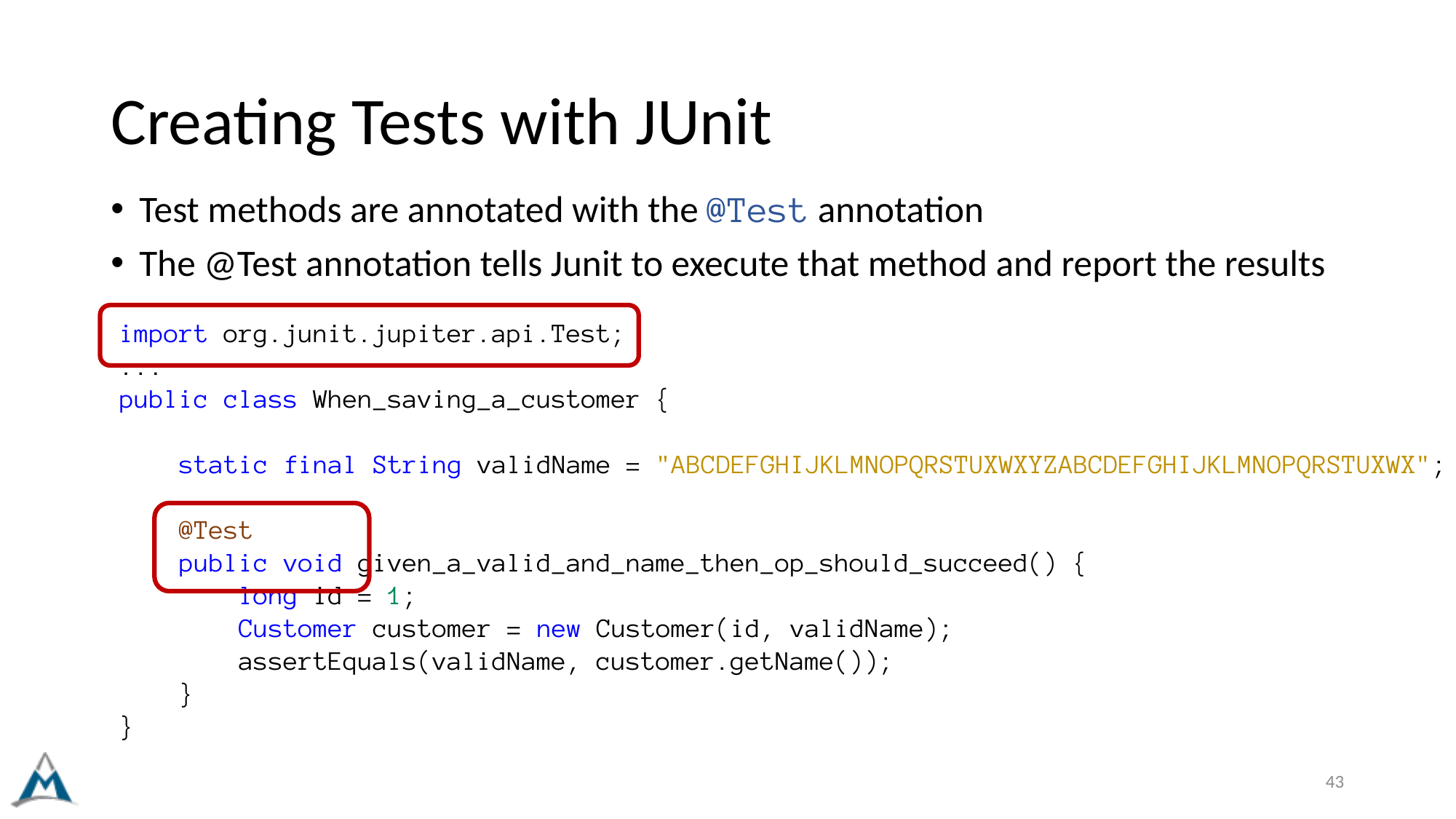

# Creating Tests with JUnit
Test methods are annotated with the @Test annotation
The @Test annotation tells Junit to execute that method and report the results

import org.junit.jupiter.api.Test;
...
public class When_saving_a_customer {
    static final String validName = "ABCDEFGHIJKLMNOPQRSTUXWXYZABCDEFGHIJKLMNOPQRSTUXWX";
    @Test
    public void given_a_valid_and_name_then_op_should_succeed() {
        long id = 1;
        Customer customer = new Customer(id, validName);
        assertEquals(validName, customer.getName());
    }
}

43